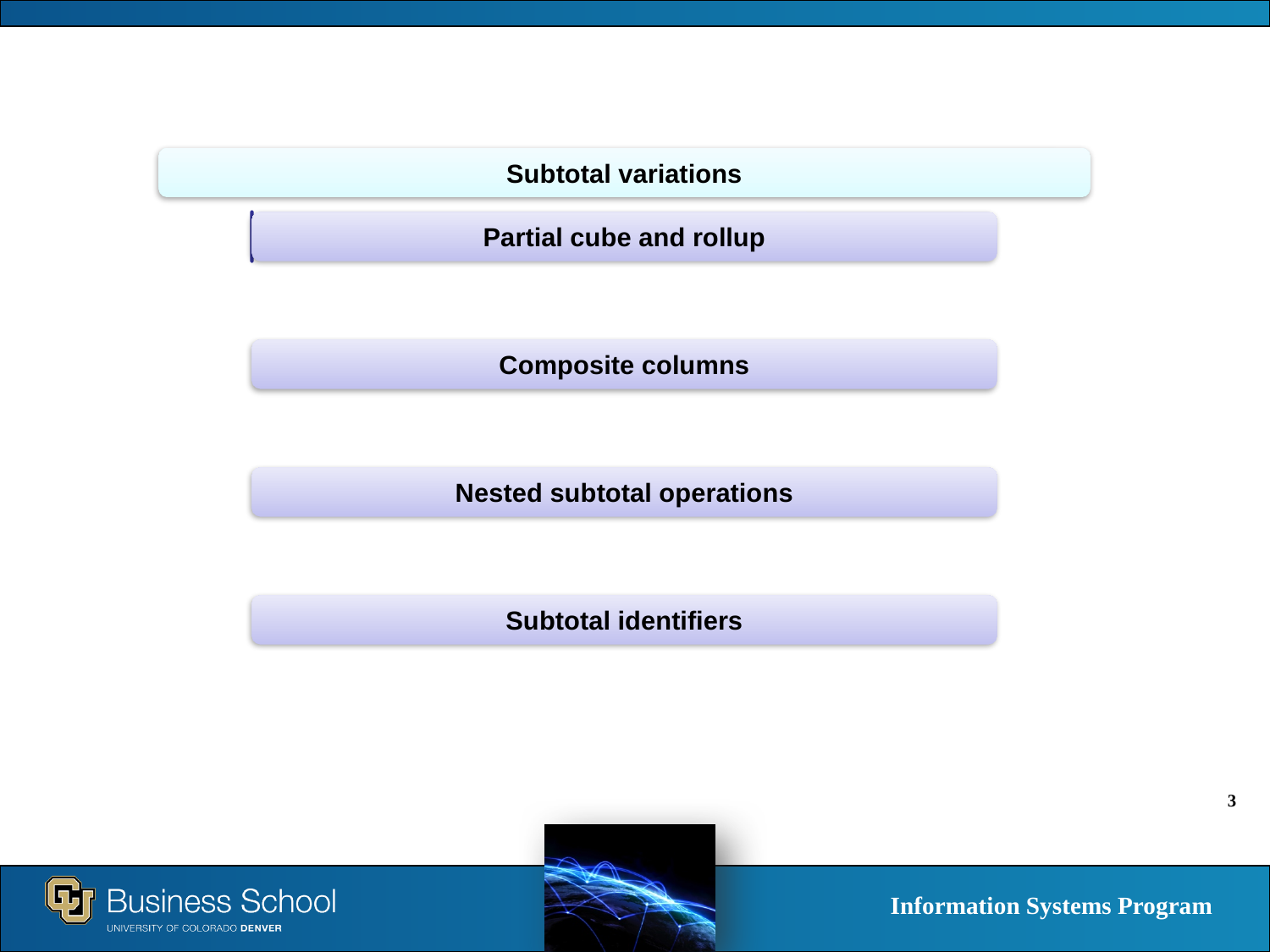

Subtotal variations
Partial cube and rollup
Composite columns
Nested subtotal operations
Subtotal identifiers